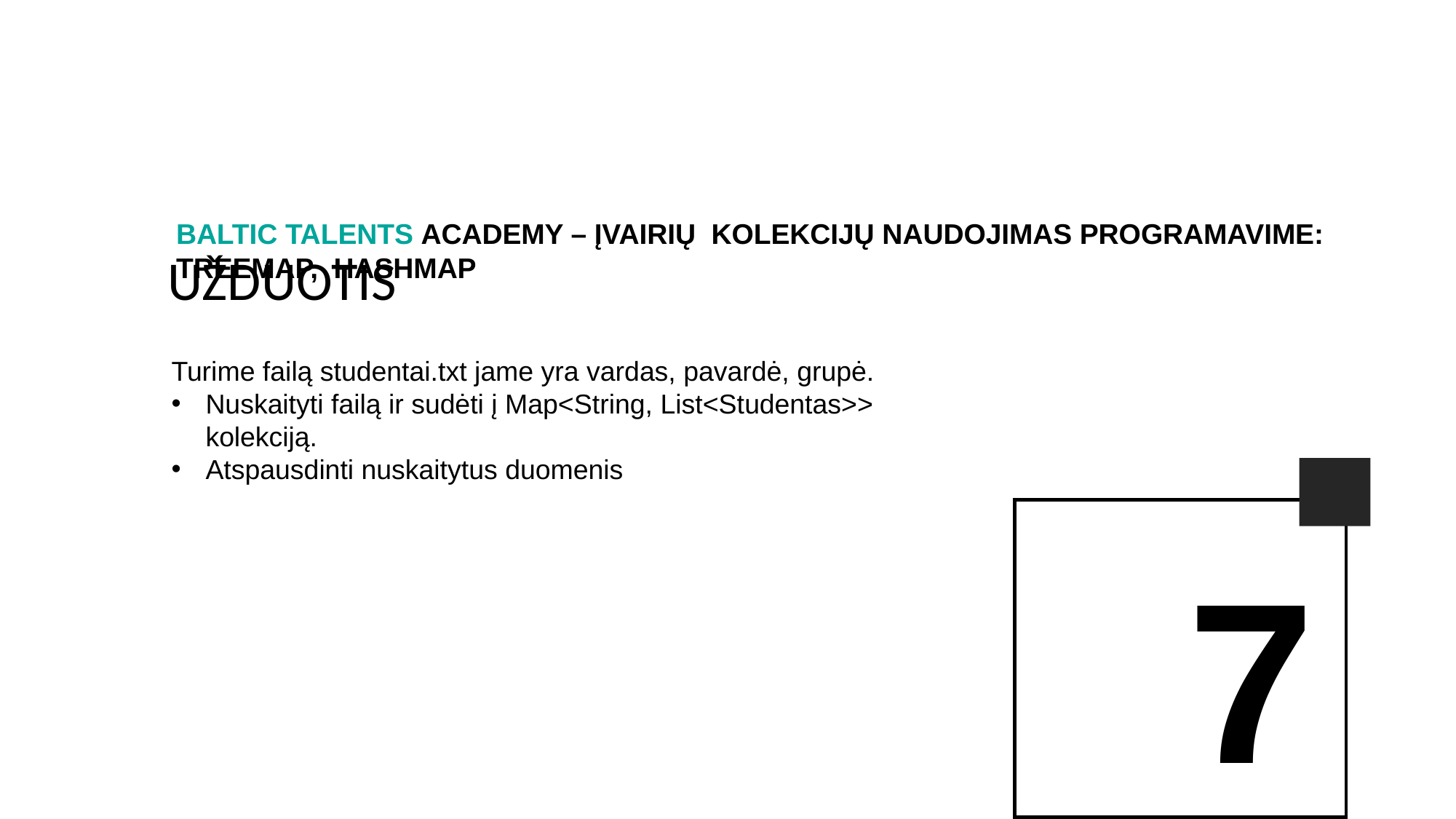

BALTIc TALENTs AcADEMy – Įvairių  kolekcijų naudojimas programavime: TreeMap,  HashMap

Užduotis
Turime failą studentai.txt jame yra vardas, pavardė, grupė.
Nuskaityti failą ir sudėti į Map<String, List<Studentas>> kolekciją.
Atspausdinti nuskaitytus duomenis

7